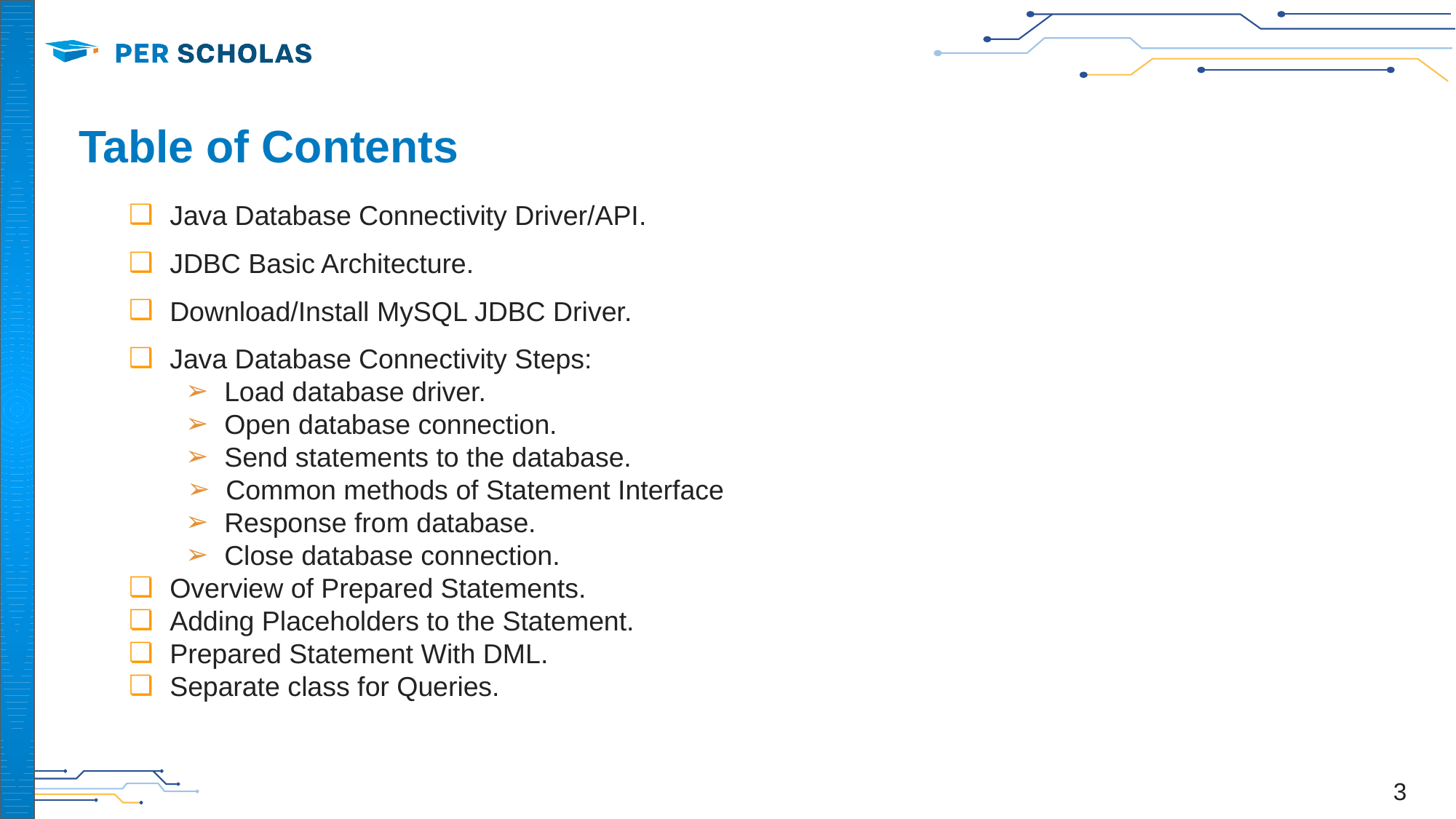

# Table of Contents
Java Database Connectivity Driver/API.
JDBC Basic Architecture.
Download/Install MySQL JDBC Driver.
Java Database Connectivity Steps:
Load database driver.
Open database connection.
Send statements to the database.
Common methods of Statement Interface
Response from database.
Close database connection.
Overview of Prepared Statements.
Adding Placeholders to the Statement.
Prepared Statement With DML.
Separate class for Queries.

3